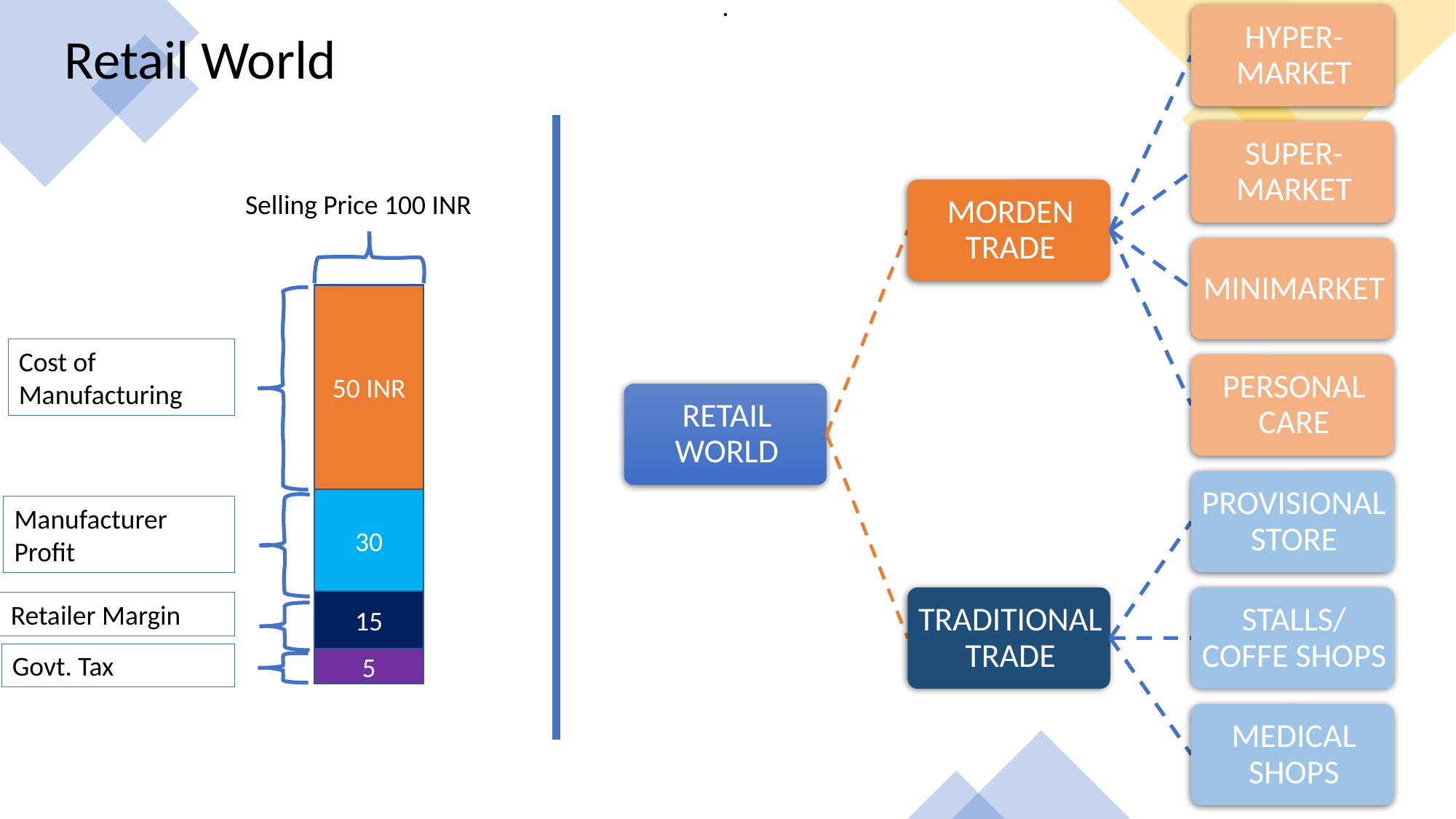

.
RETAIL WORLD

MORDEN TRADE

HYPER-MARKET

SUPER-MARKET

MINIMARKET

PERSONAL CARE

TRADITIONAL TRADE

PROVISIONAL STORE

STALLS/COFFE SHOPS

MEDICAL SHOPS
# Retail World

Selling Price 100 INR

50 INR
30
15
5

Cost of
Manufacturing

Manufacturer  Profit
Retailer Margin

Govt. Tax